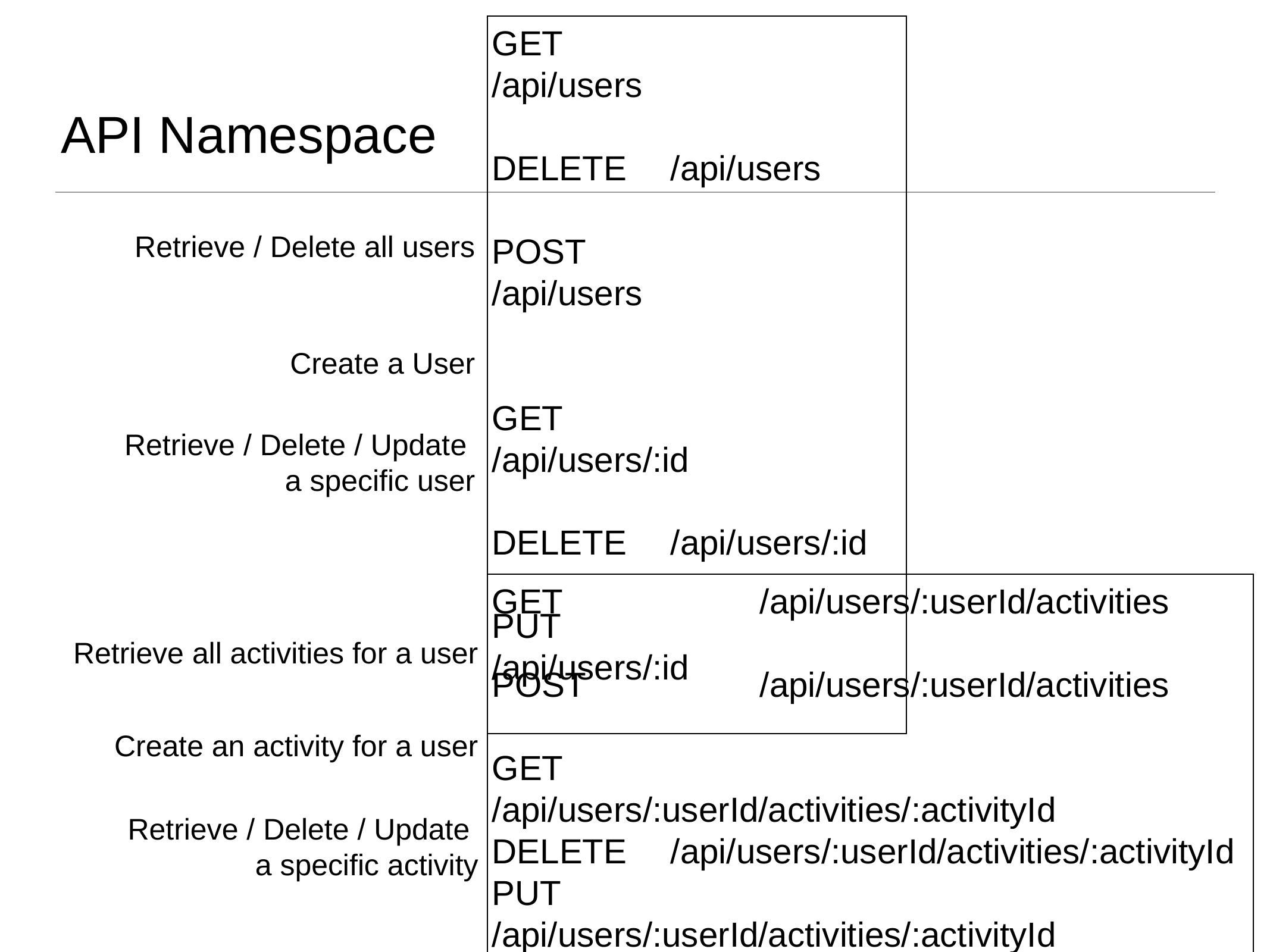

# API Namespace
Retrieve / Delete all users
Create a User
Retrieve / Delete / Update
a specific user

GET     		/api/users
DELETE  	/api/users

POST    		/api/users

GET    		/api/users/:id
DELETE 	/api/users/:id
PUT    		/api/users/:id
Retrieve all activities for a user
Create an activity for a user

Retrieve / Delete / Update
a specific activity
GET     		/api/users/:userId/activities

POST    		/api/users/:userId/activities

GET     		/api/users/:userId/activities/:activityId
DELETE	/api/users/:userId/activities/:activityId
PUT     		/api/users/:userId/activities/:activityId